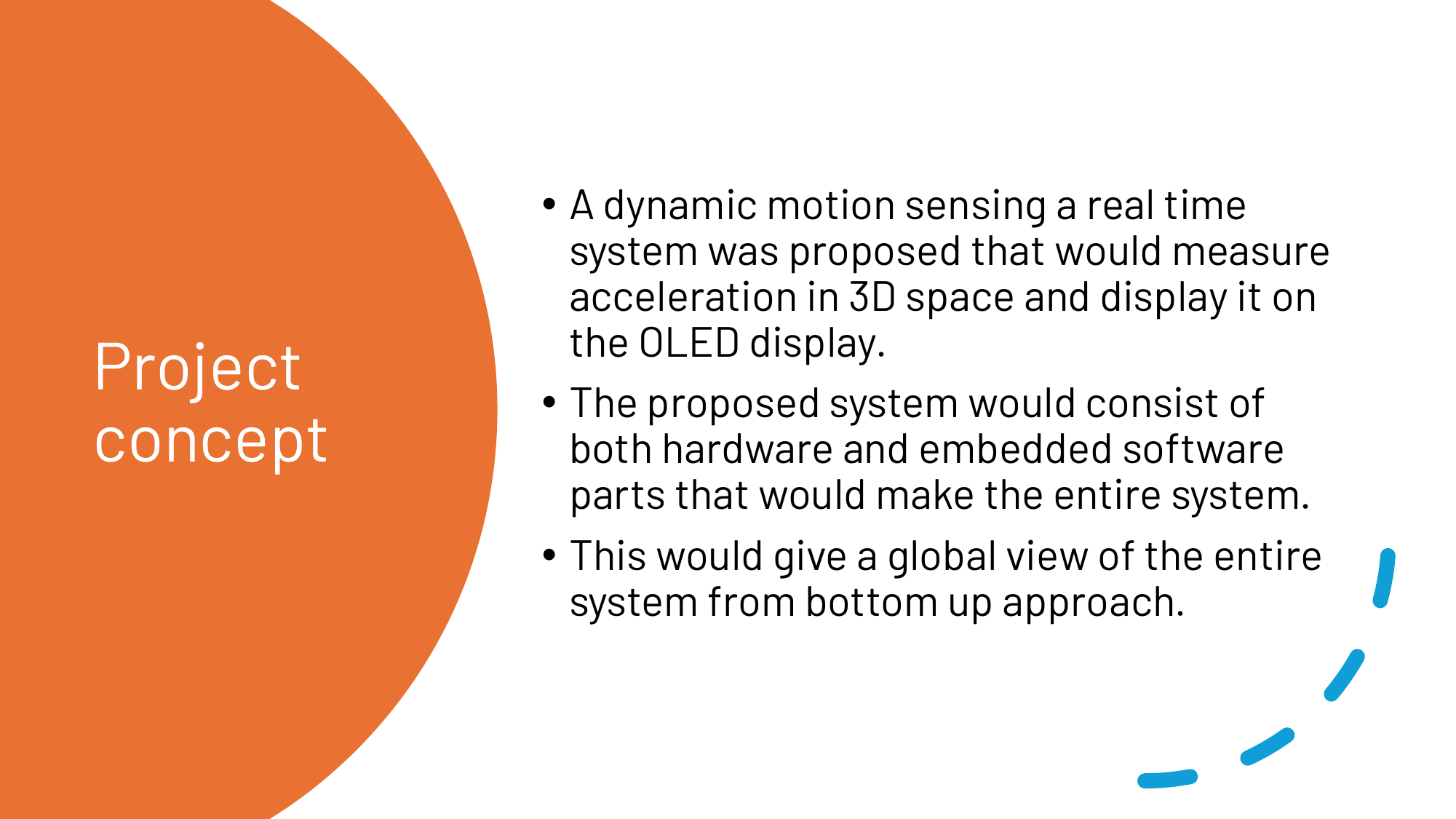

A dynamic motion sensing a real time system was proposed that would measure acceleration in 3D space and display it on the OLED display.
The proposed system would consist of both hardware and embedded software parts that would make the entire system.
This would give a global view of the entire system from bottom up approach.
# Project concept